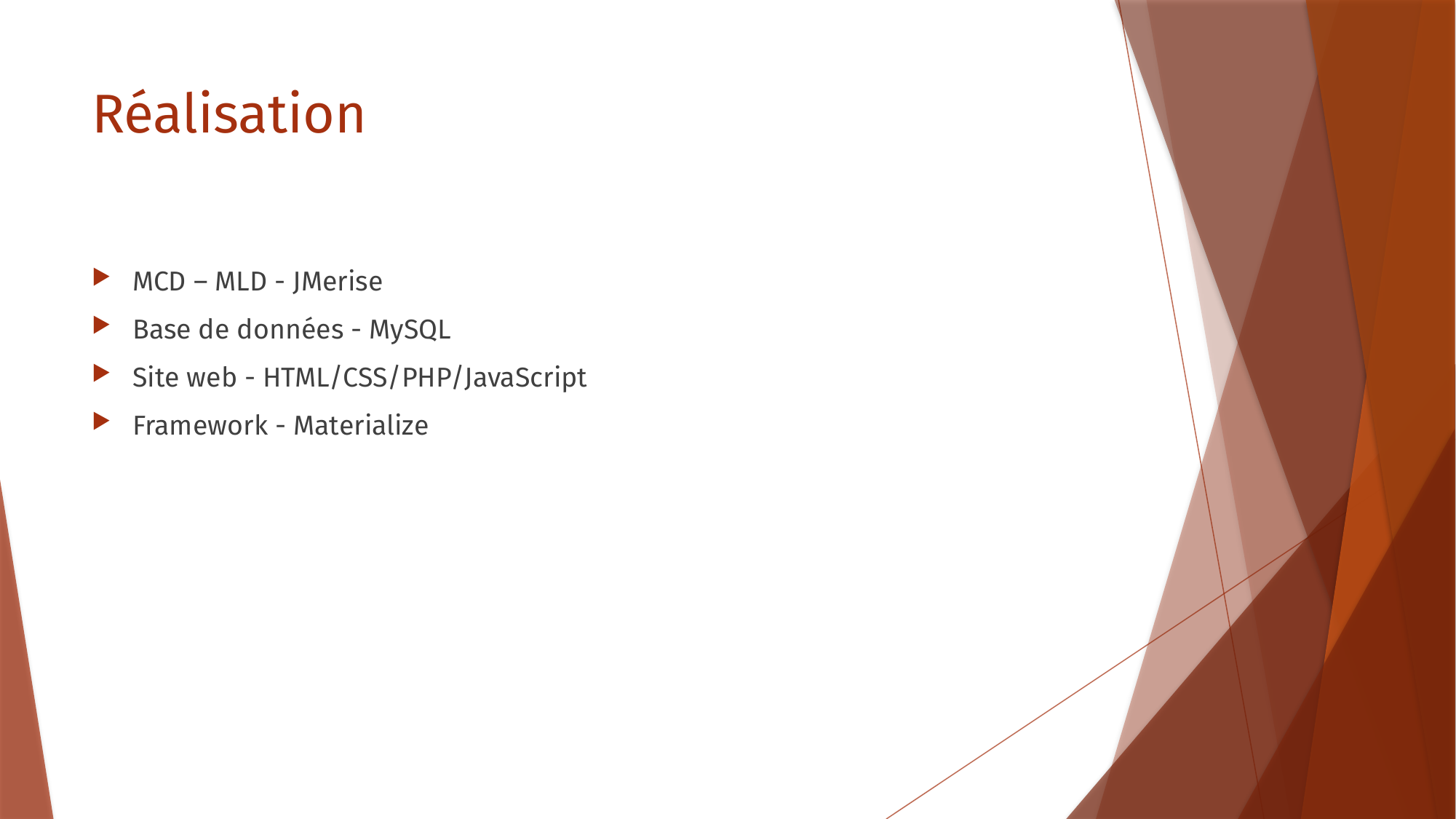

# Réalisation
MCD – MLD - JMerise
Base de données - MySQL
Site web - HTML/CSS/PHP/JavaScript
Framework - Materialize